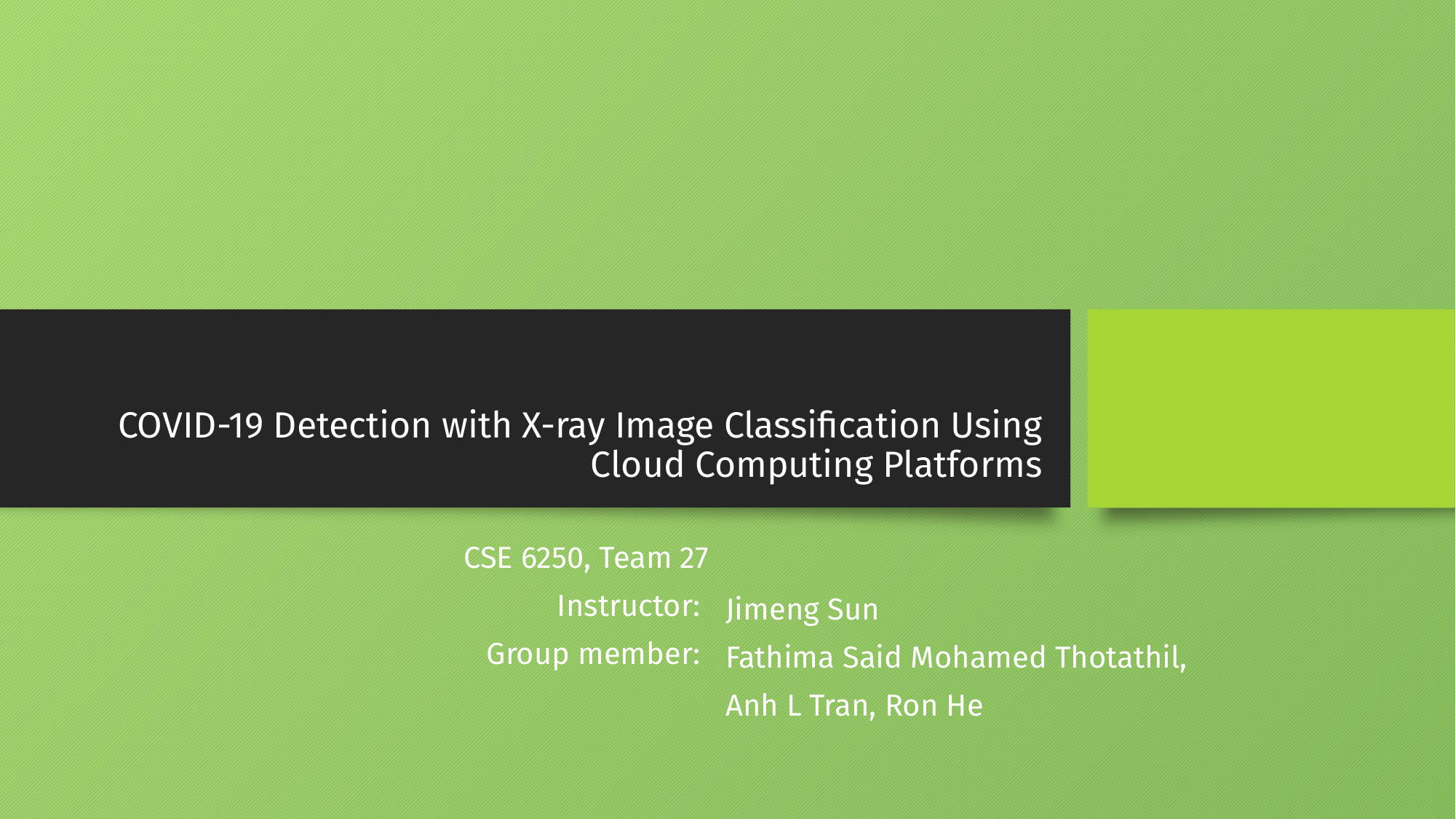

# COVID-19 Detection with X-ray Image Classification Using Cloud Computing Platforms

Jimeng Sun
Fathima Said Mohamed Thotathil,
Anh L Tran, Ron He
CSE 6250, Team 27
Instructor:
Group member: